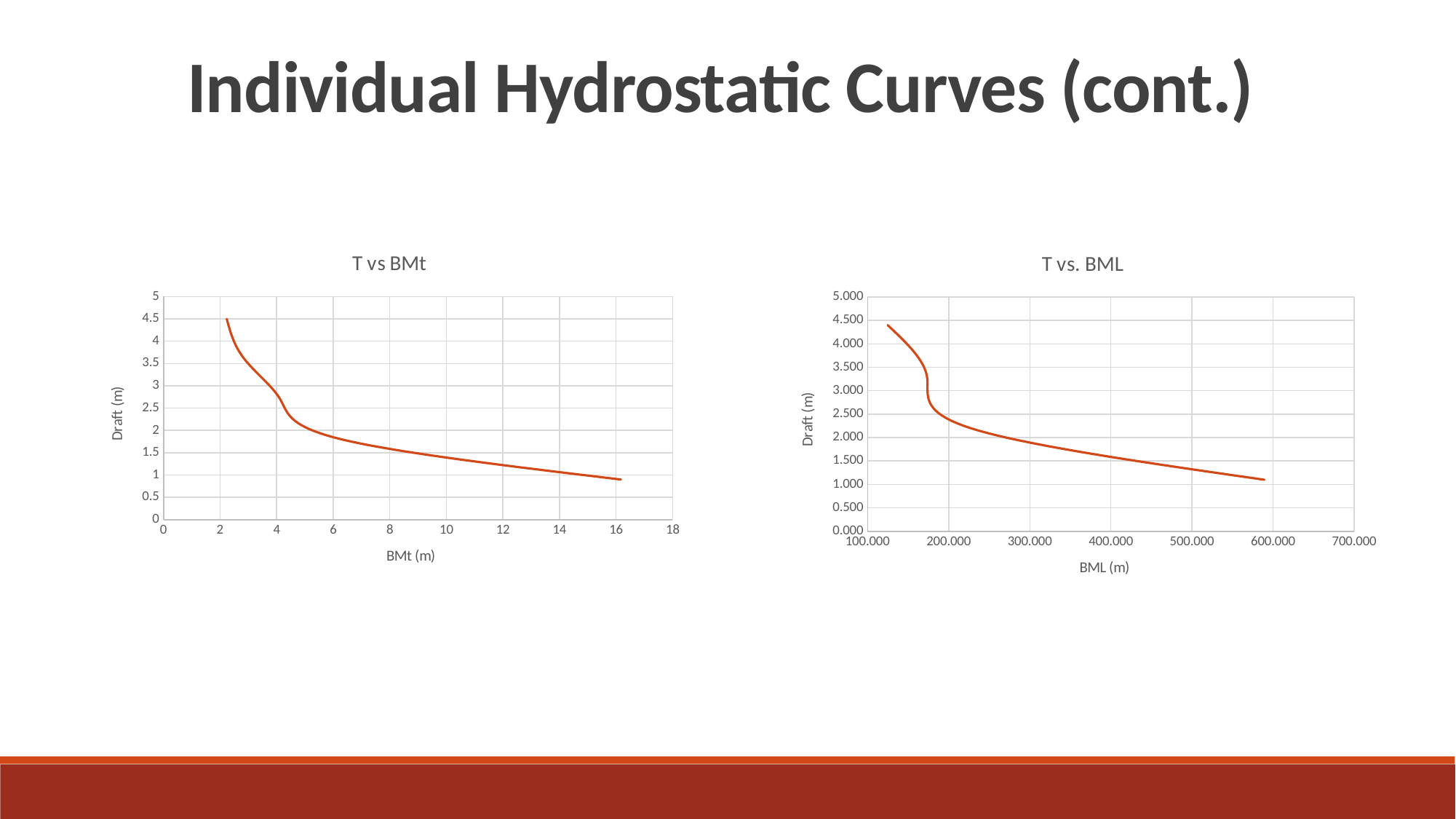

Individual Hydrostatic Curves (cont.)

### Chart: T vs BMt

| Category |  |
|---|---|

### Chart: T vs. BML

| Category |  |
|---|---|